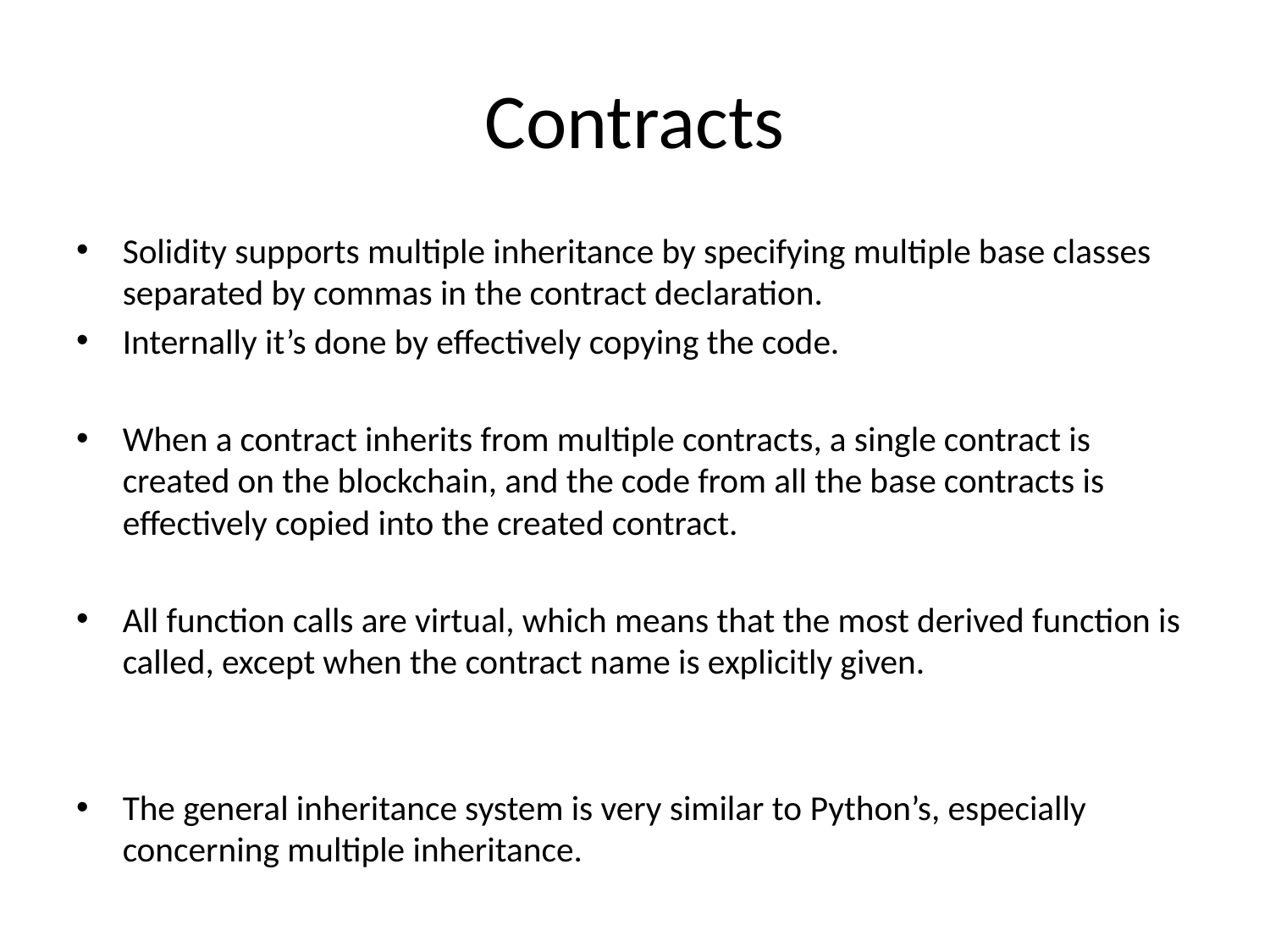

# Contracts
Solidity supports multiple inheritance by specifying multiple base classes separated by commas in the contract declaration.
Internally it’s done by effectively copying the code.

When a contract inherits from multiple contracts, a single contract is created on the blockchain, and the code from all the base contracts is effectively copied into the created contract.

All function calls are virtual, which means that the most derived function is called, except when the contract name is explicitly given.

The general inheritance system is very similar to Python’s, especially concerning multiple inheritance.